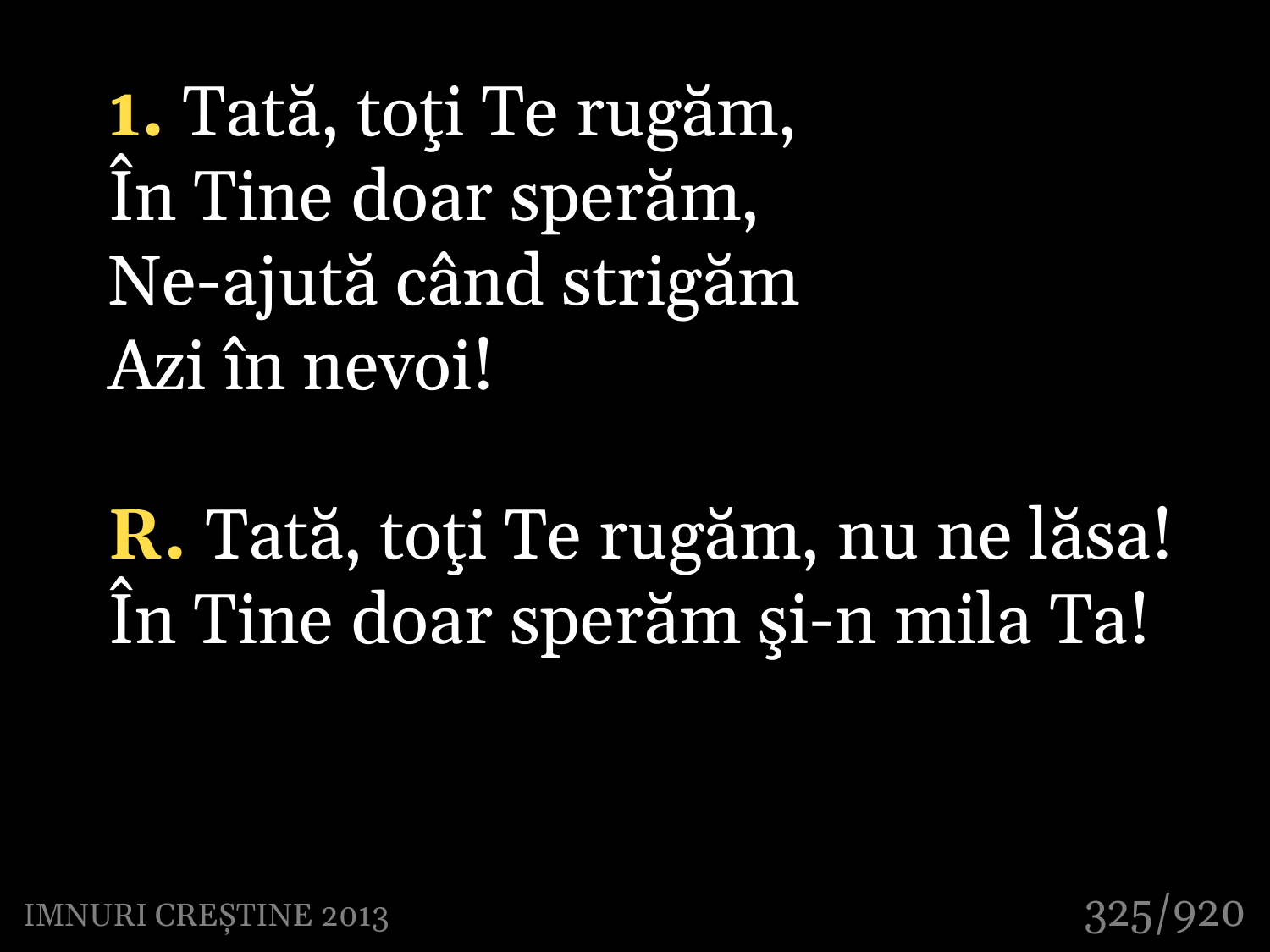

1. Tată, toţi Te rugăm,
În Tine doar sperăm,
Ne-ajută când strigăm
Azi în nevoi!

R. Tată, toţi Te rugăm, nu ne lăsa!
În Tine doar sperăm şi-n mila Ta!
325/920
IMNURI CREȘTINE 2013